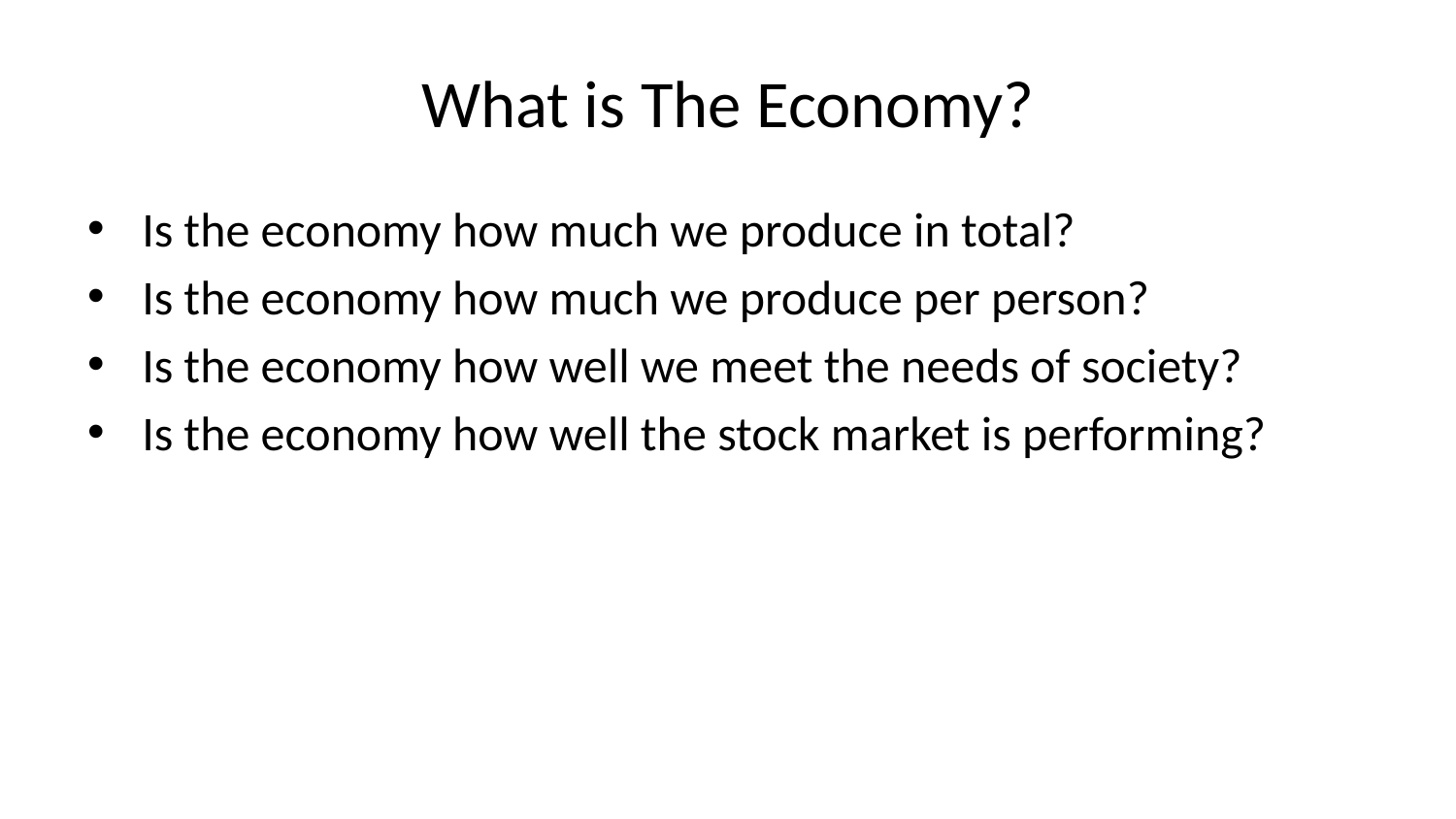

# What is The Economy?
Is the economy how much we produce in total?
Is the economy how much we produce per person?
Is the economy how well we meet the needs of society?
Is the economy how well the stock market is performing?